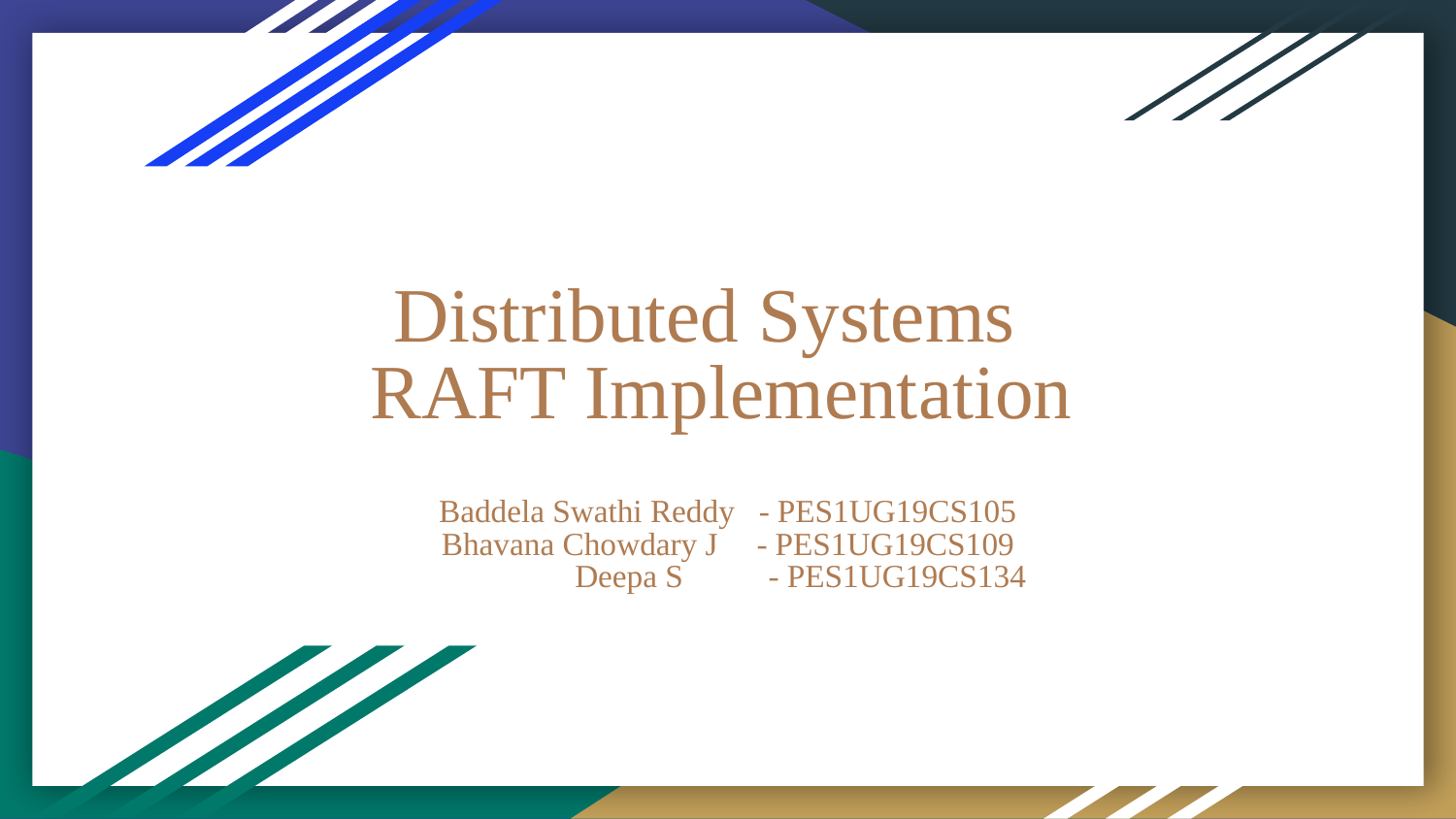

# Distributed Systems
RAFT Implementation
Baddela Swathi Reddy   - PES1UG19CS105
Bhavana Chowdary J	   - PES1UG19CS109
	Deepa S	      - PES1UG19CS134